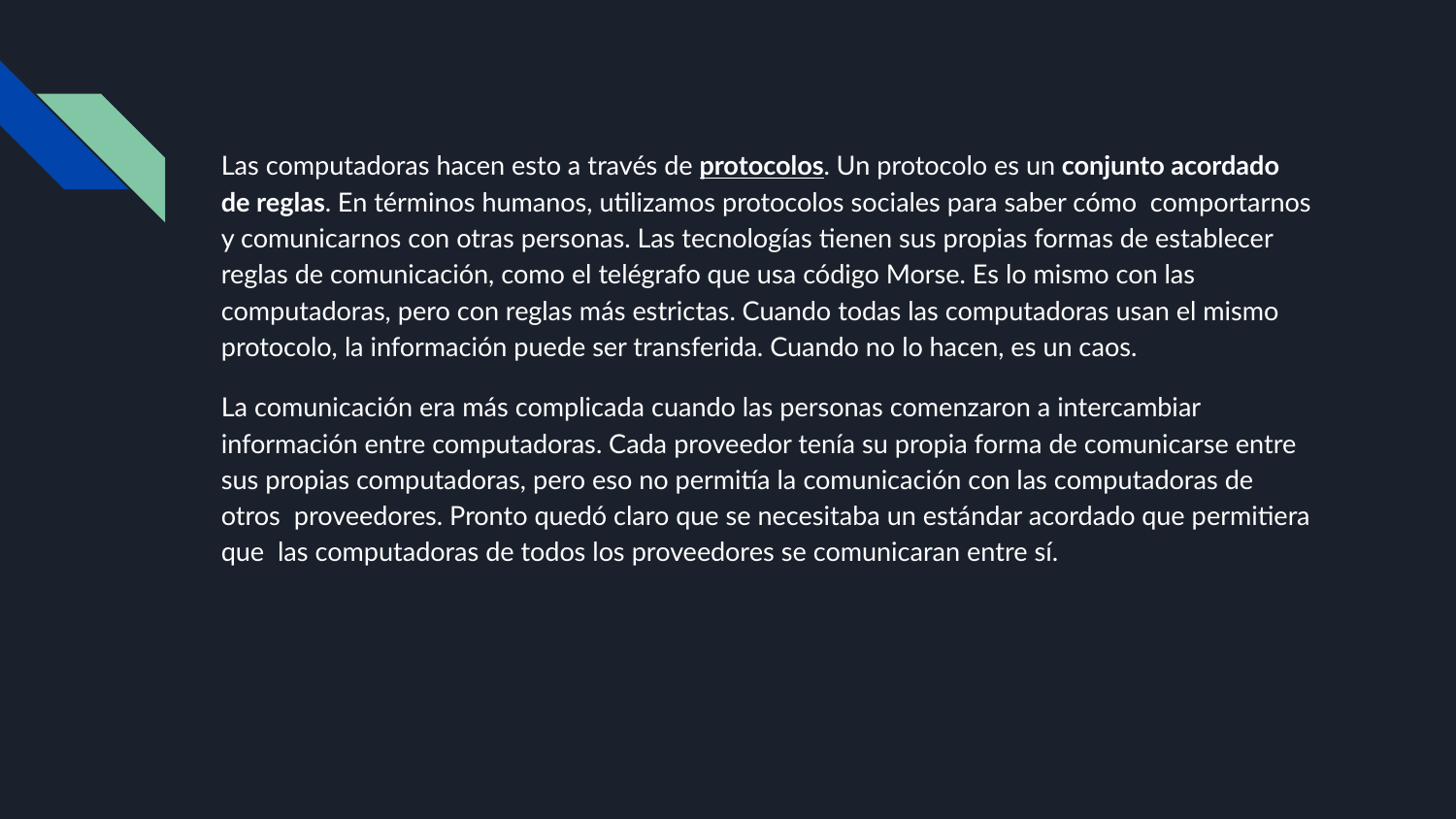

Las computadoras hacen esto a través de protocolos. Un protocolo es un conjunto acordado de reglas. En términos humanos, utilizamos protocolos sociales para saber cómo  comportarnos y comunicarnos con otras personas. Las tecnologías tienen sus propias formas de establecer reglas de comunicación, como el telégrafo que usa código Morse. Es lo mismo con las computadoras, pero con reglas más estrictas. Cuando todas las computadoras usan el mismo protocolo, la información puede ser transferida. Cuando no lo hacen, es un caos.
La comunicación era más complicada cuando las personas comenzaron a intercambiar información entre computadoras. Cada proveedor tenía su propia forma de comunicarse entre sus propias computadoras, pero eso no permitía la comunicación con las computadoras de otros  proveedores. Pronto quedó claro que se necesitaba un estándar acordado que permitiera que  las computadoras de todos los proveedores se comunicaran entre sí.